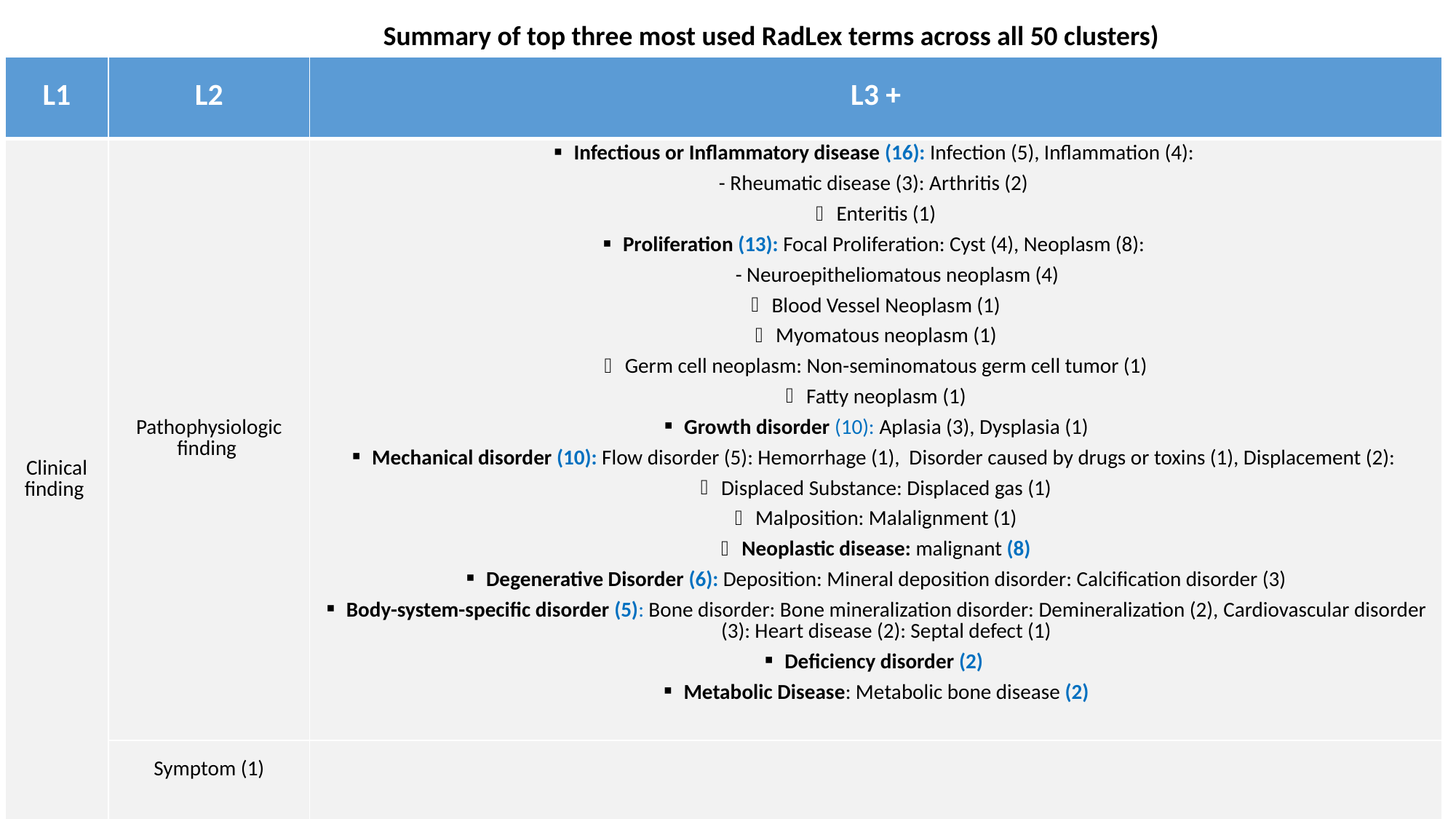

(Summary of top three most used RadLex terms across all 50 clusters)
| L1 | L2 | L3 + |
| --- | --- | --- |
| Clinical finding | Pathophysiologic finding | Infectious or Inflammatory disease (16): Infection (5), Inflammation (4): - Rheumatic disease (3): Arthritis (2) Enteritis (1) Proliferation (13): Focal Proliferation: Cyst (4), Neoplasm (8): - Neuroepitheliomatous neoplasm (4) Blood Vessel Neoplasm (1) Myomatous neoplasm (1) Germ cell neoplasm: Non-seminomatous germ cell tumor (1) Fatty neoplasm (1) Growth disorder (10): Aplasia (3), Dysplasia (1) Mechanical disorder (10): Flow disorder (5): Hemorrhage (1), Disorder caused by drugs or toxins (1), Displacement (2): Displaced Substance: Displaced gas (1) Malposition: Malalignment (1) Neoplastic disease: malignant (8) Degenerative Disorder (6): Deposition: Mineral deposition disorder: Calcification disorder (3) Body-system-specific disorder (5): Bone disorder: Bone mineralization disorder: Demineralization (2), Cardiovascular disorder (3): Heart disease (2): Septal defect (1) Deficiency disorder (2) Metabolic Disease: Metabolic bone disease (2) |
|  | Symptom (1) |  |